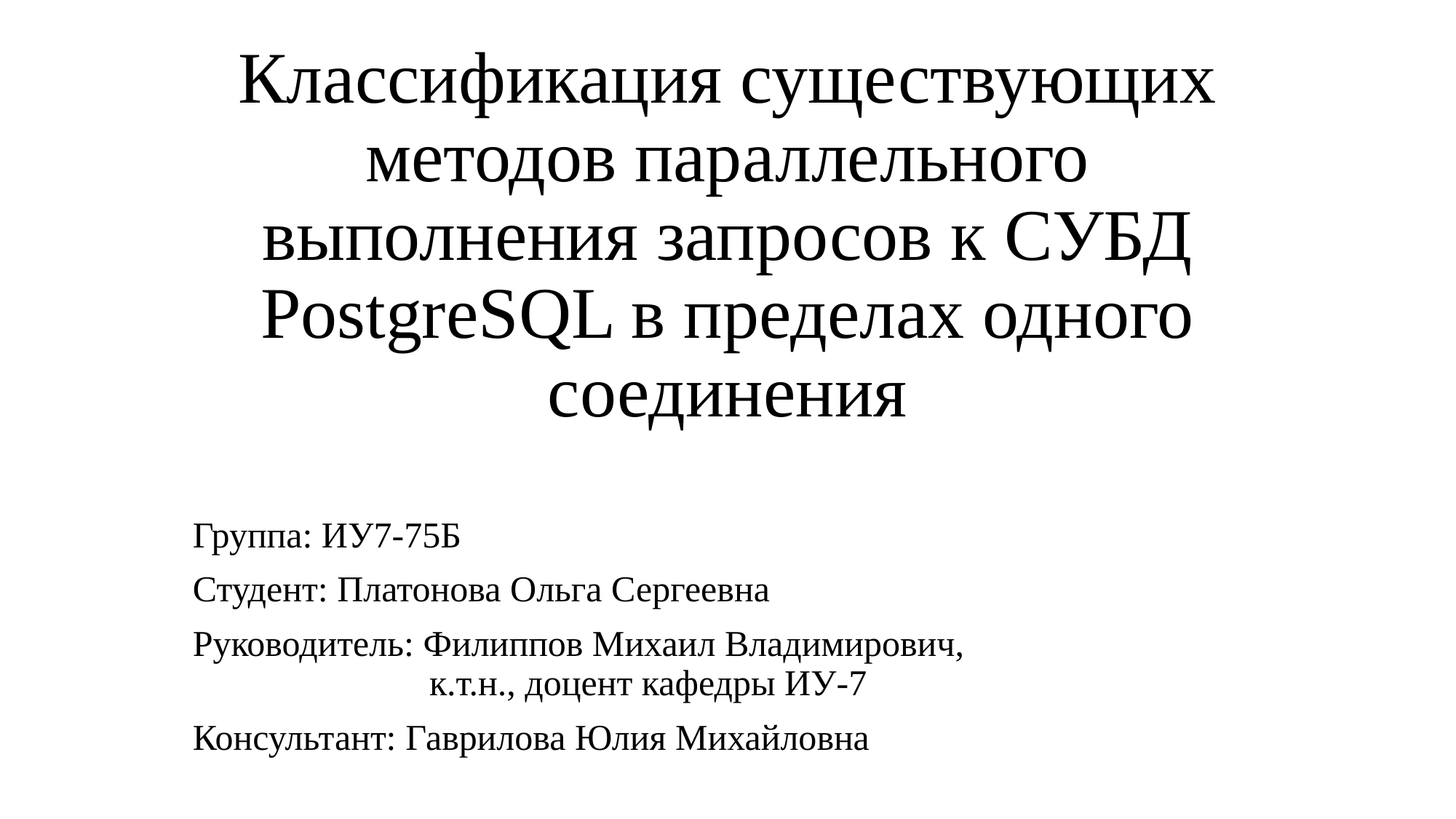

# Классификация существующих методов параллельного выполнения запросов к СУБД PostgreSQL в пределах одного соединения
Группа: ИУ7-75Б
Студент: Платонова Ольга Сергеевна
Руководитель: Филиппов Михаил Владимирович, 				  к.т.н., доцент кафедры ИУ-7
Консультант: Гаврилова Юлия Михайловна